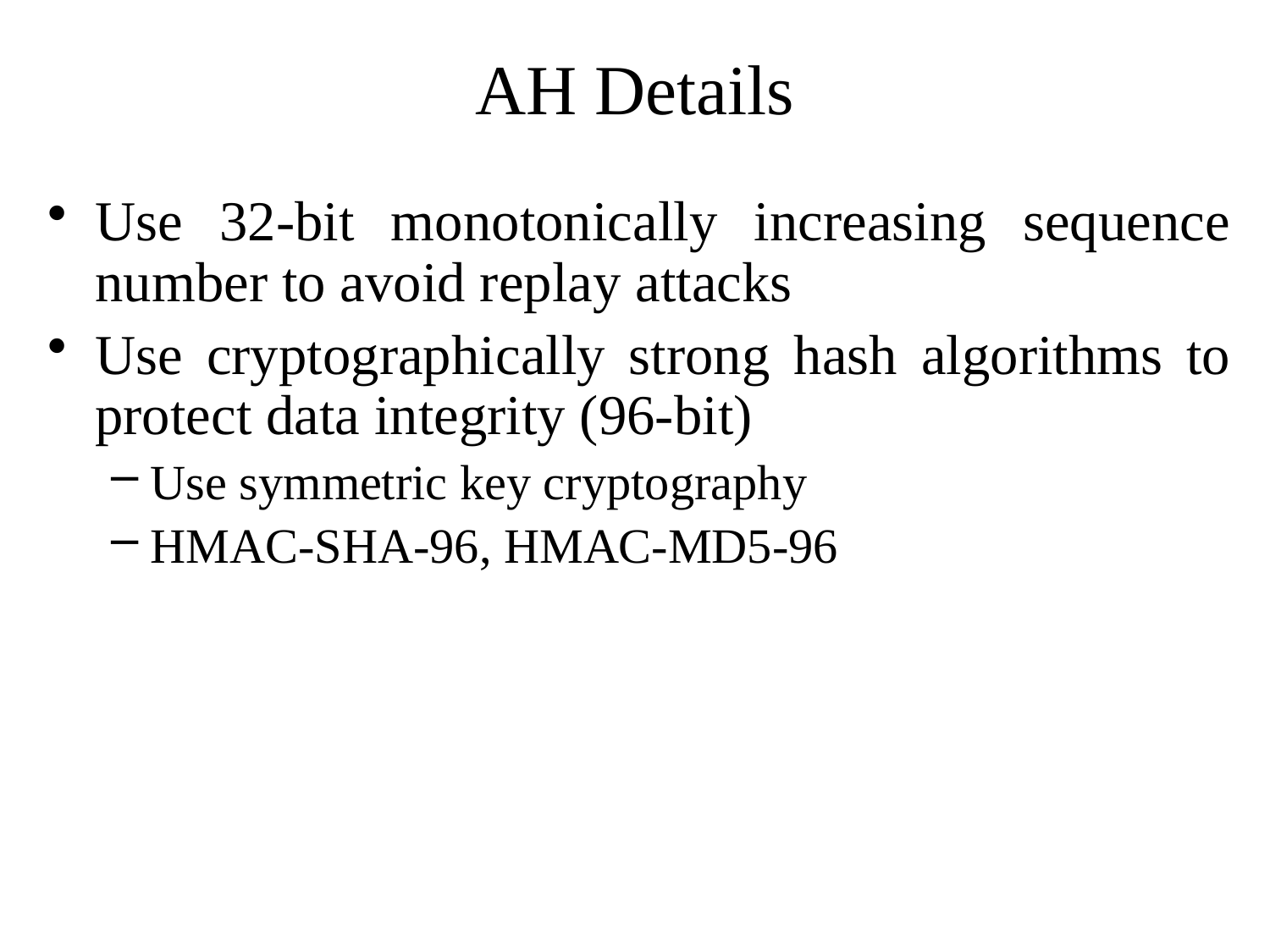

# AH Details
Use 32-bit monotonically increasing sequence number to avoid replay attacks
Use cryptographically strong hash algorithms to protect data integrity (96-bit)
Use symmetric key cryptography
HMAC-SHA-96, HMAC-MD5-96